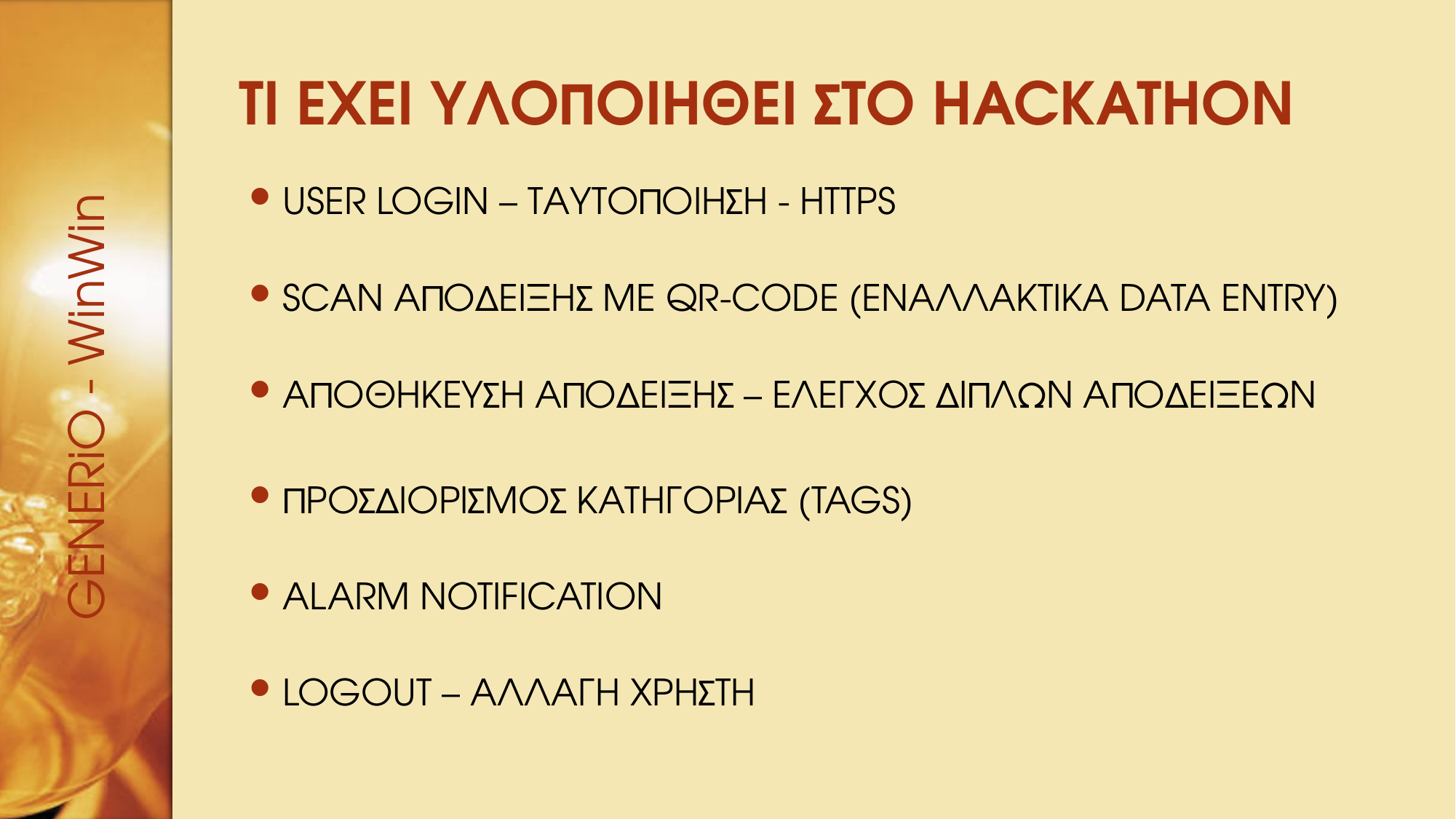

# ΤΙ ΕΧΕΙ ΥΛΟΠΟΙΗΘΕΙ ΣΤΟ HACKATHON
USER LOGIN – ΤΑΥΤΟΠΟΙΗΣΗ - HTTPS
SCAN ΑΠΟΔΕΙΞΗΣ ΜΕ QR-CODE (ΕΝΑΛΛΑΚΤΙΚΑ DATA ENTRY)
ΑΠΟΘΗΚΕΥΣΗ ΑΠΟΔΕΙΞΗΣ – ΕΛΕΓΧΟΣ ΔΙΠΛΩΝ ΑΠΟΔΕΙΞΕΩΝ

ΠΡΟΣΔΙΟΡΙΣΜΟΣ ΚΑΤΗΓΟΡΙΑΣ (TAGS)
ALARM NOTIFICATION
LOGOUT – ΑΛΛΑΓΗ ΧΡΗΣΤΗ
GENERiO - WinWin